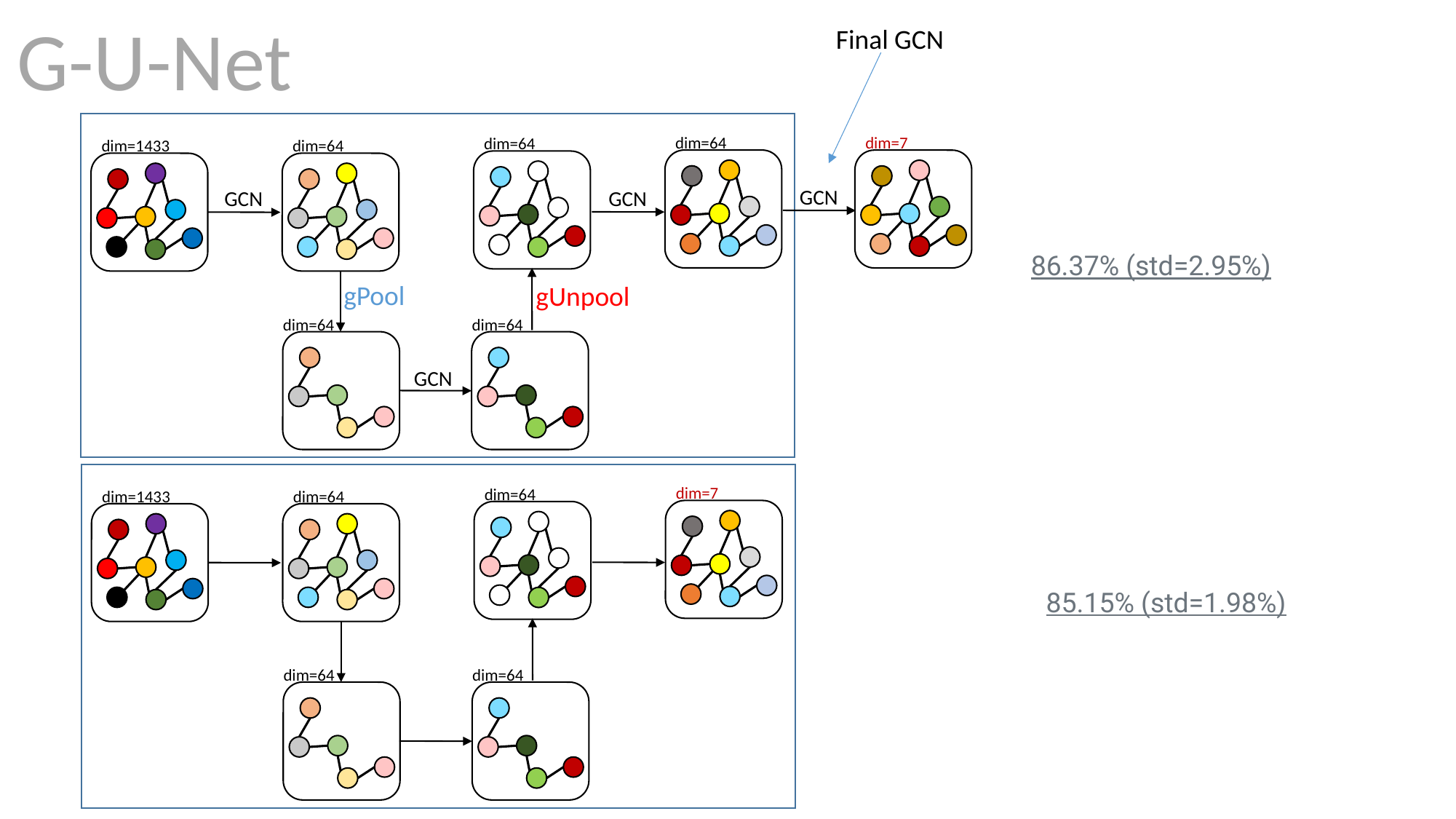

G-U-Net
Final GCN

dim=64
dim=7
dim=64
dim=1433
dim=64

GCN
GCN
GCN

86.37% (std=2.95%)
gPool
gUnpool
dim=64
dim=64

GCN

dim=7
dim=64
dim=1433
dim=64

85.15% (std=1.98%)

dim=64
dim=64